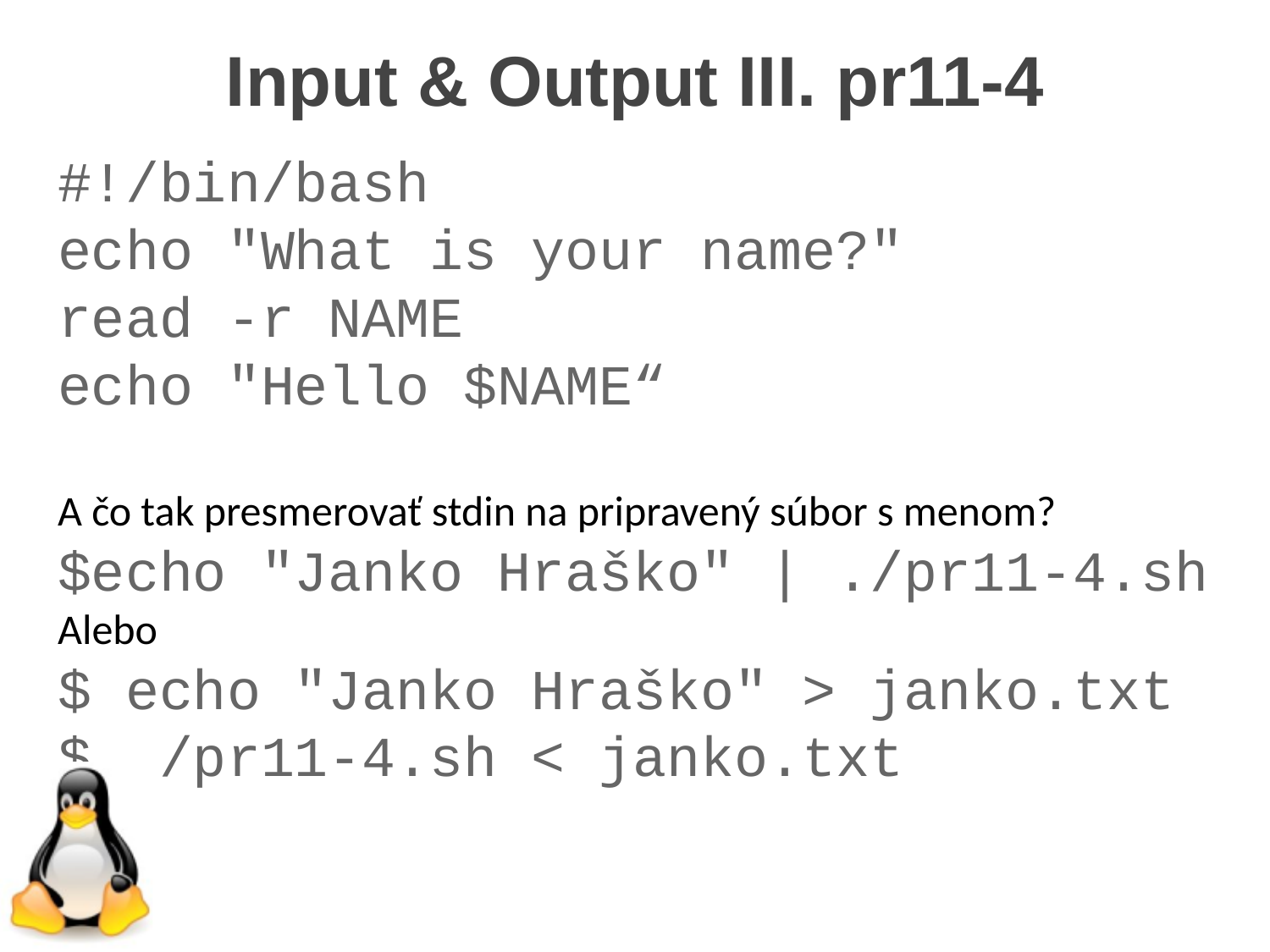

Input & Output III. pr11-4
#!/bin/bash
echo "What is your name?"
read -r NAME
echo "Hello $NAME“

A čo tak presmerovať stdin na pripravený súbor s menom?
$echo "Janko Hraško" | ./pr11-4.sh
Alebo
$ echo "Janko Hraško" > janko.txt
$ ./pr11-4.sh < janko.txt